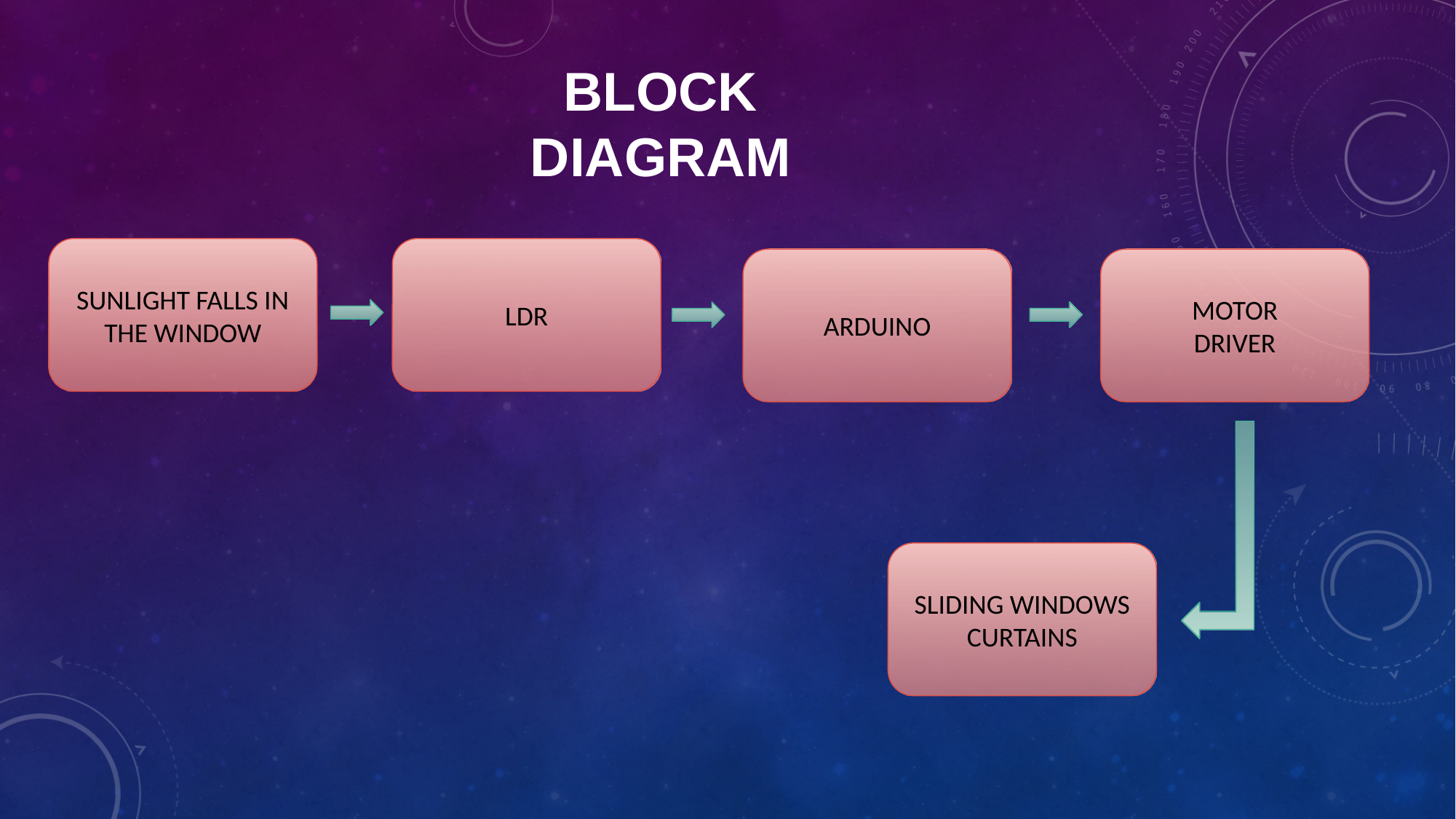

BLOCK DIAGRAM
SUNLIGHT FALLS IN THE WINDOW
LDR
ARDUINO
MOTOR
DRIVER

SLIDING WINDOWS CURTAINS